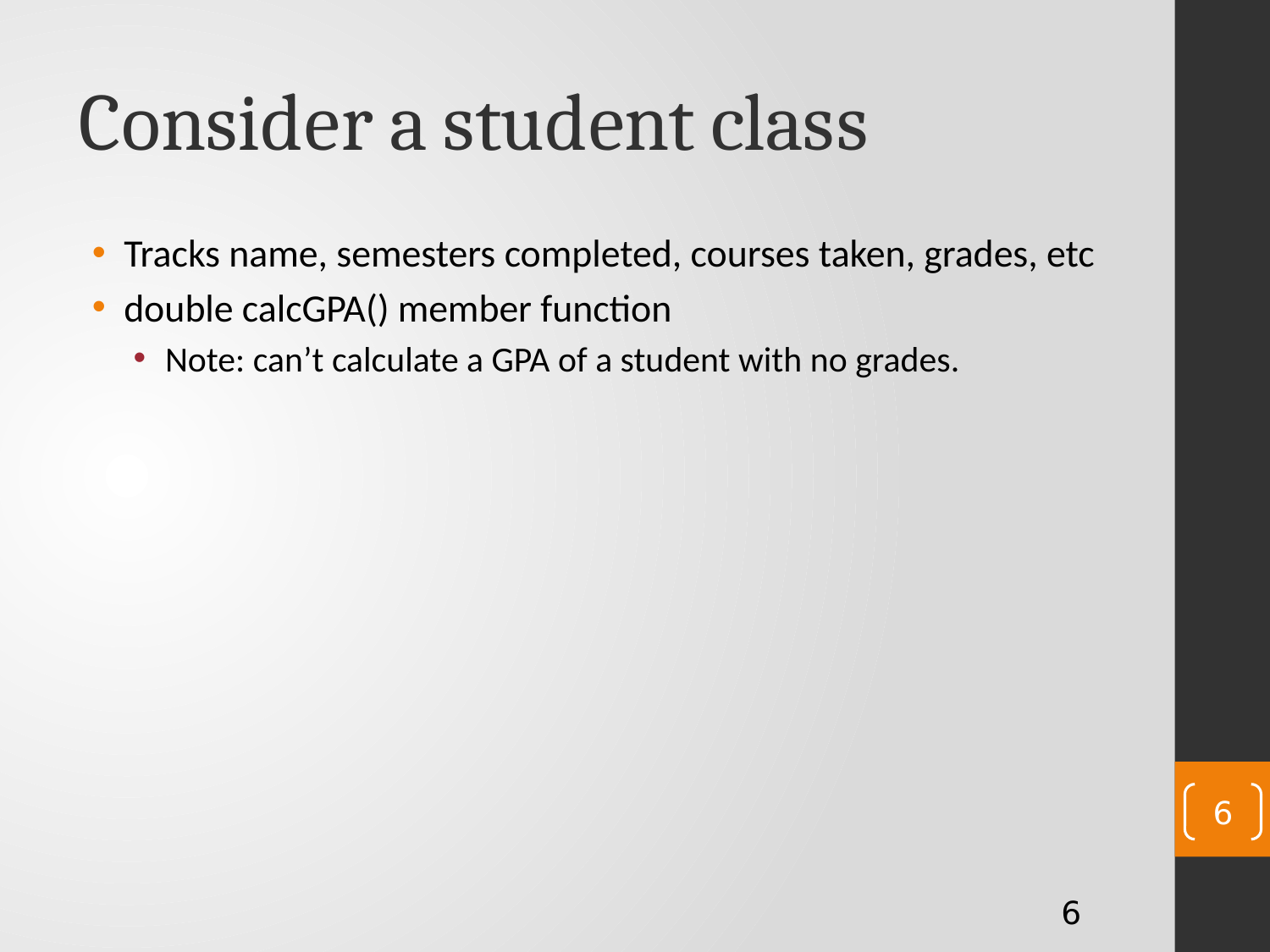

# Consider a student class
Tracks name, semesters completed, courses taken, grades, etc
double calcGPA() member function
Note: can’t calculate a GPA of a student with no grades.
6